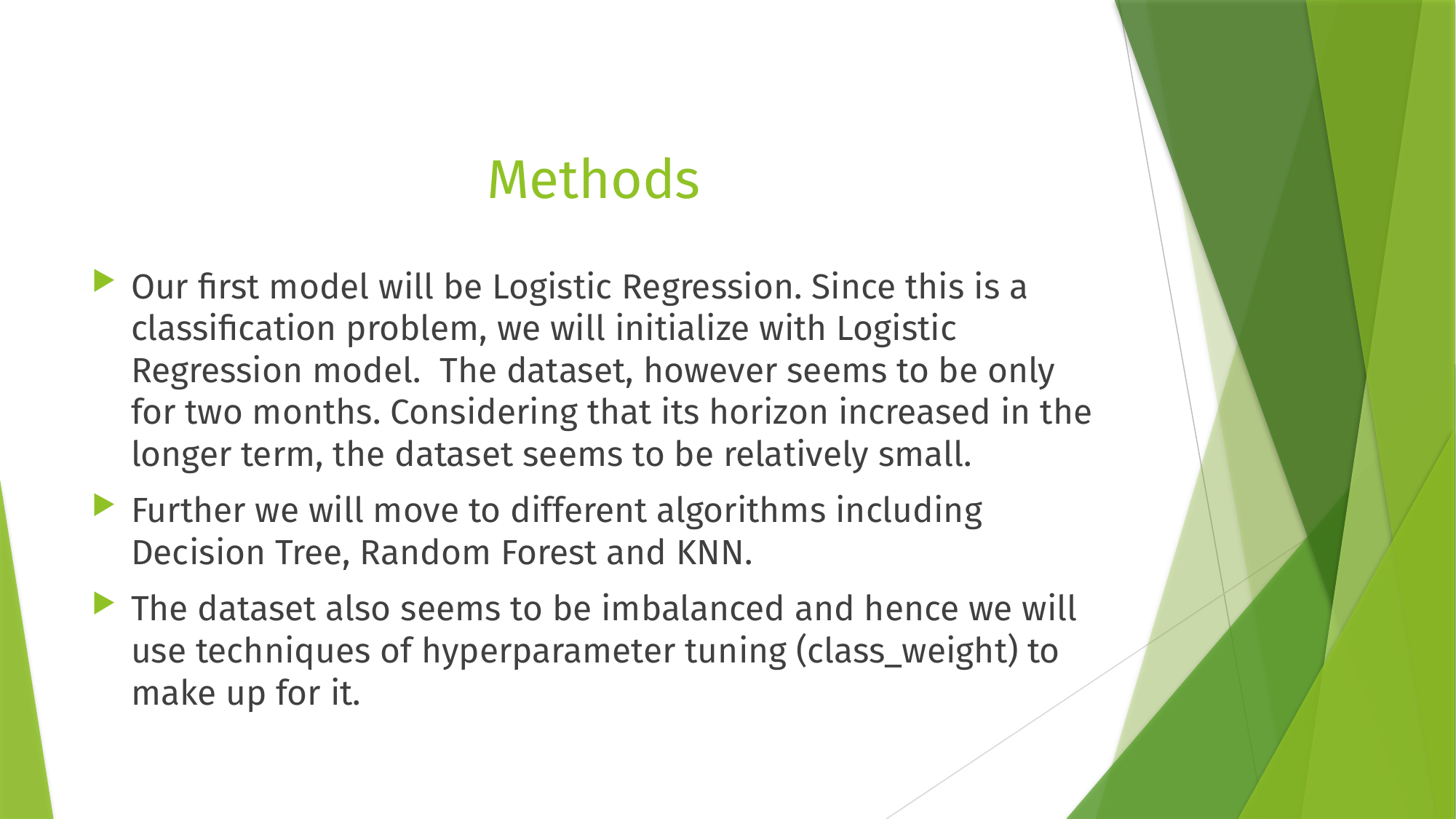

# Methods
Our first model will be Logistic Regression. Since this is a classification problem, we will initialize with Logistic Regression model.  The dataset, however seems to be only for two months. Considering that its horizon increased in the longer term, the dataset seems to be relatively small.
Further we will move to different algorithms including Decision Tree, Random Forest and KNN.
The dataset also seems to be imbalanced and hence we will use techniques of hyperparameter tuning (class_weight) to make up for it.